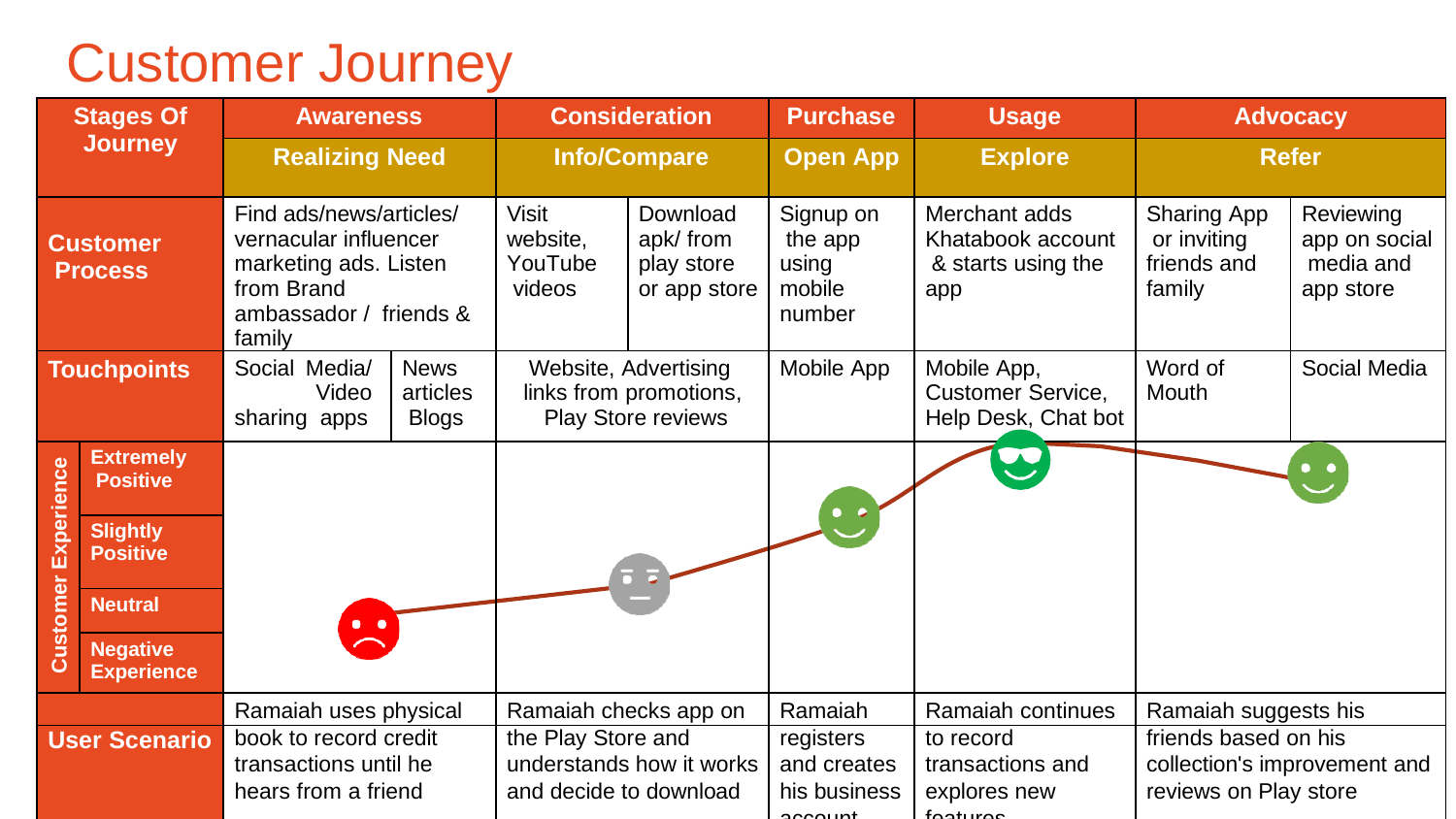

# Customer Journey
| Stages Of Journey |  | Awareness |  | Consideration |  | Purchase | Usage | Advocacy |  |
| --- | --- | --- | --- | --- | --- | --- | --- | --- | --- |
|  |  | Realizing Need |  | Info/Compare |  | Open App | Explore | Refer |  |
| Customer Process |  | Find ads/news/articles/ vernacular influencer marketing ads. Listen from Brand ambassador / friends & family |  | Visit website, YouTube videos | Download apk/ from play store or app store | Signup on the app using mobile number | Merchant adds Khatabook account & starts using the app | Sharing App or inviting friends and family | Reviewing app on social media and app store |
| Touchpoints |  | Social Media/ Video sharing apps | News articles Blogs | Website, Advertising links from promotions, Play Store reviews |  | Mobile App | Mobile App, Customer Service, Help Desk, Chat bot | Word of Mouth | Social Media |
| Customer Experience | Extremely Positive |  |  |  |  |  |  |  |  |
|  | Slightly Positive |  |  |  |  |  |  |  |  |
|  | Neutral |  |  |  |  |  |  |  |  |
|  | Negative Experience |  |  |  |  |  |  |  |  |
|  |  | Ramaiah uses physical |  | Ramaiah checks app on |  | Ramaiah | Ramaiah continues | Ramaiah suggests his |  |
| User Scenario |  | book to record credit transactions until he |  | the Play Store and understands how it works |  | registers and creates | to record transactions and | friends based on his collection's improvement and |  |
|  |  | hears from a friend |  | and decide to download |  | his business | explores new | reviews on Play store |  |
|  |  |  |  |  |  | account | features |  |  |